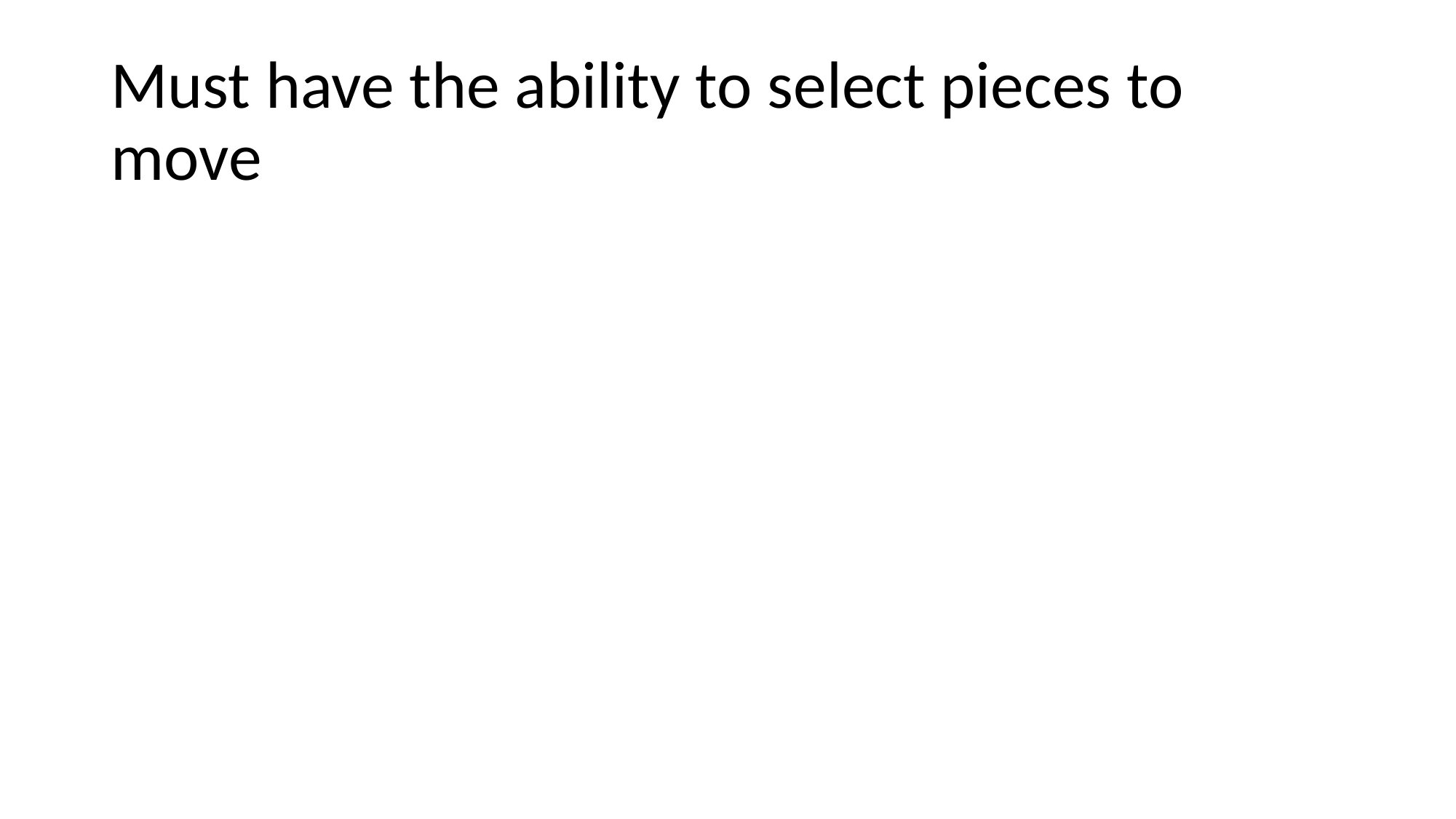

# Must have the ability to select pieces to move